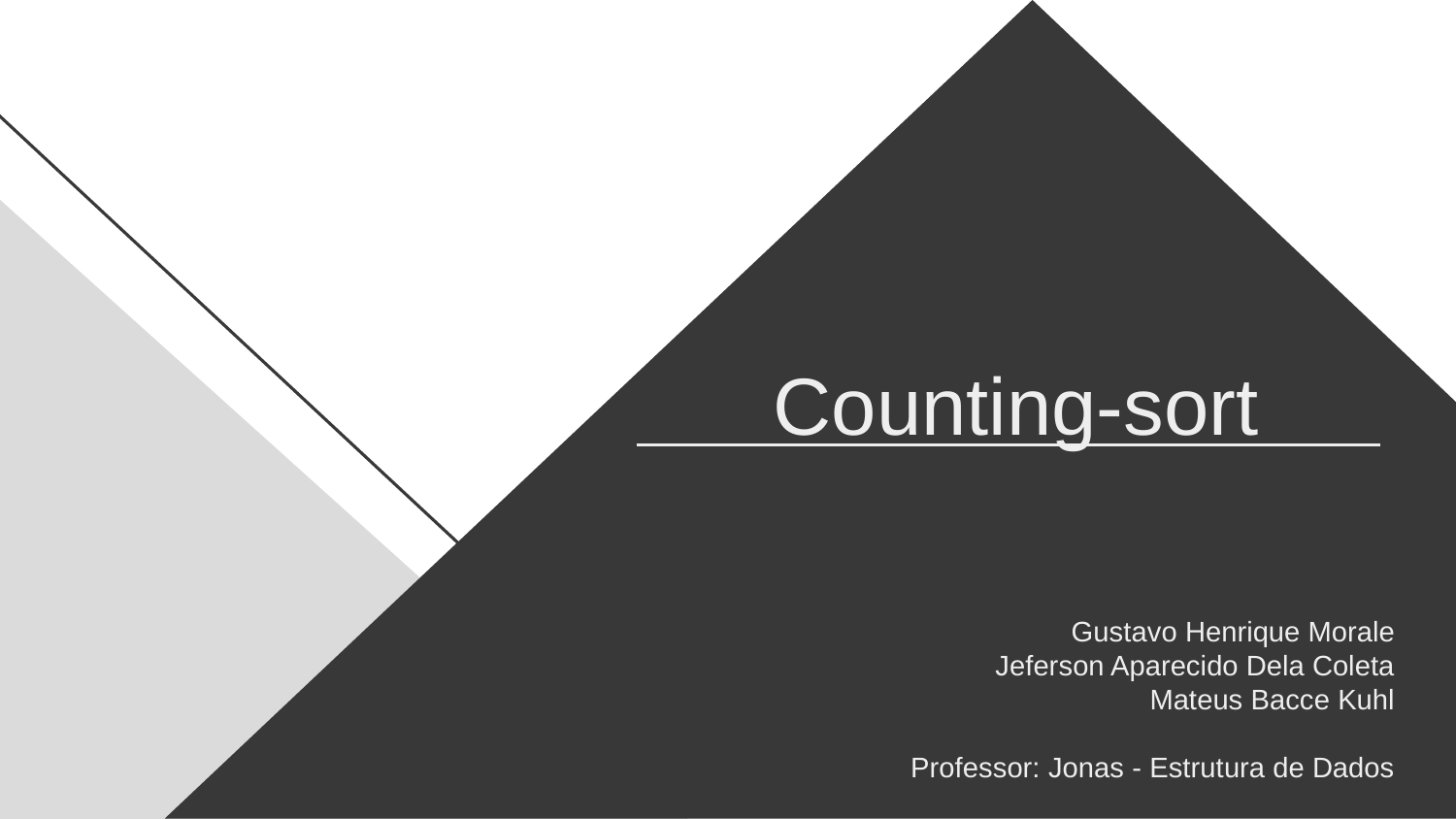

# Counting-sort
Gustavo Henrique Morale
 Jeferson Aparecido Dela Coleta
 Mateus Bacce Kuhl

Professor: Jonas - Estrutura de Dados